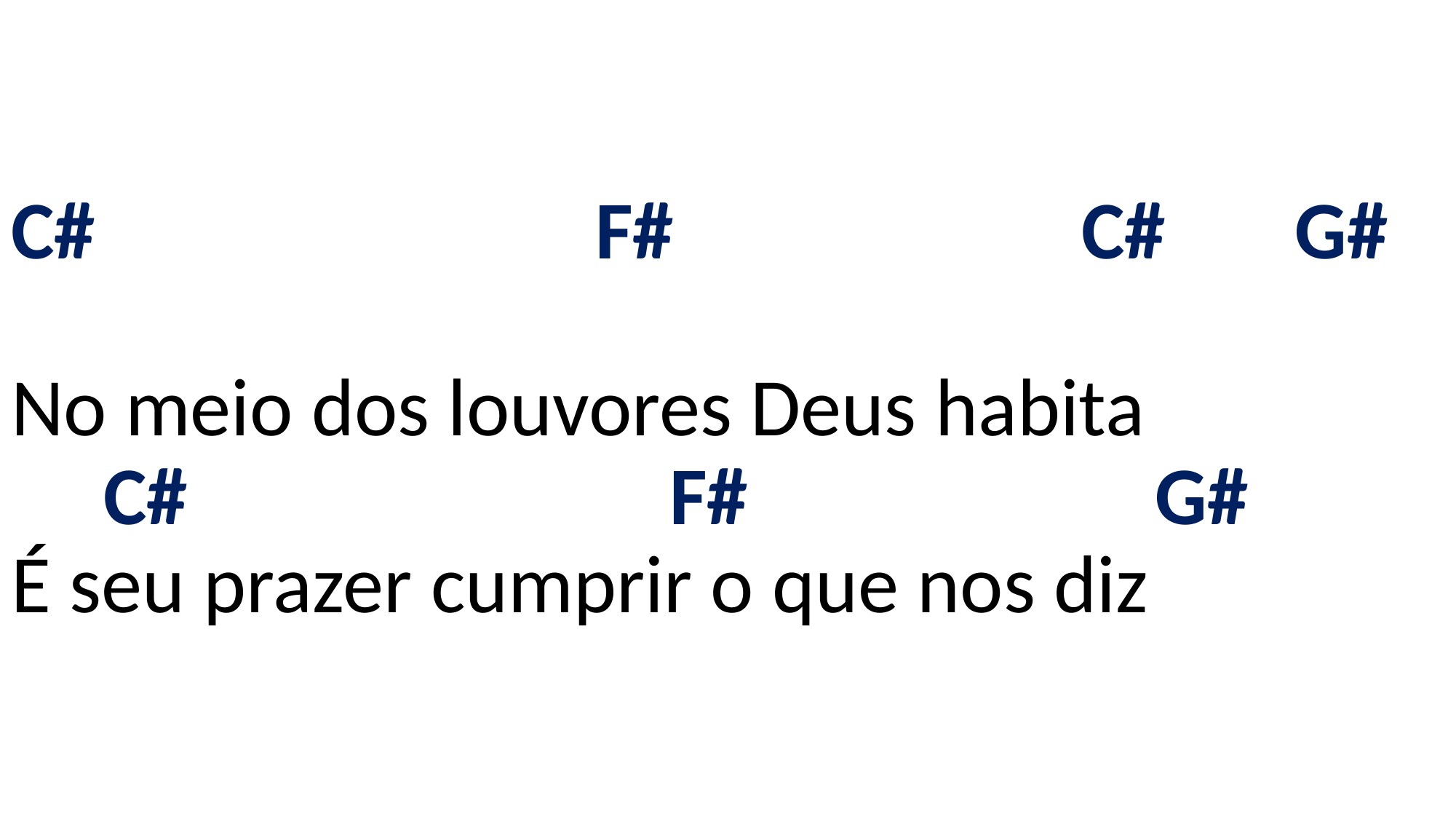

# C#                           F#                      C#       G# No meio dos louvores Deus habita C#                          F#                      G# É seu prazer cumprir o que nos diz